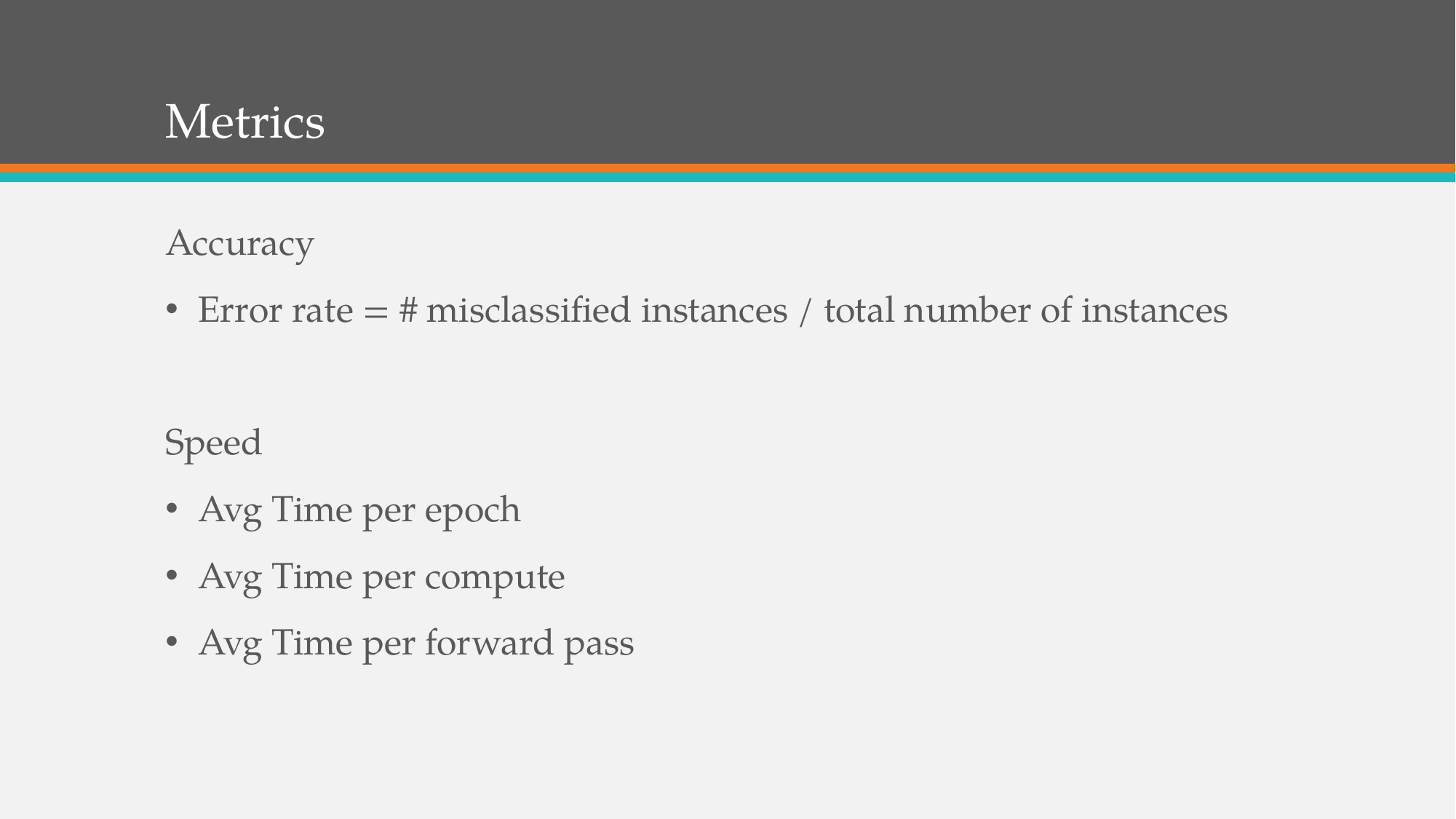

# Metrics
Accuracy
Error rate = # misclassified instances / total number of instances

Speed
Avg Time per epoch
Avg Time per compute
Avg Time per forward pass